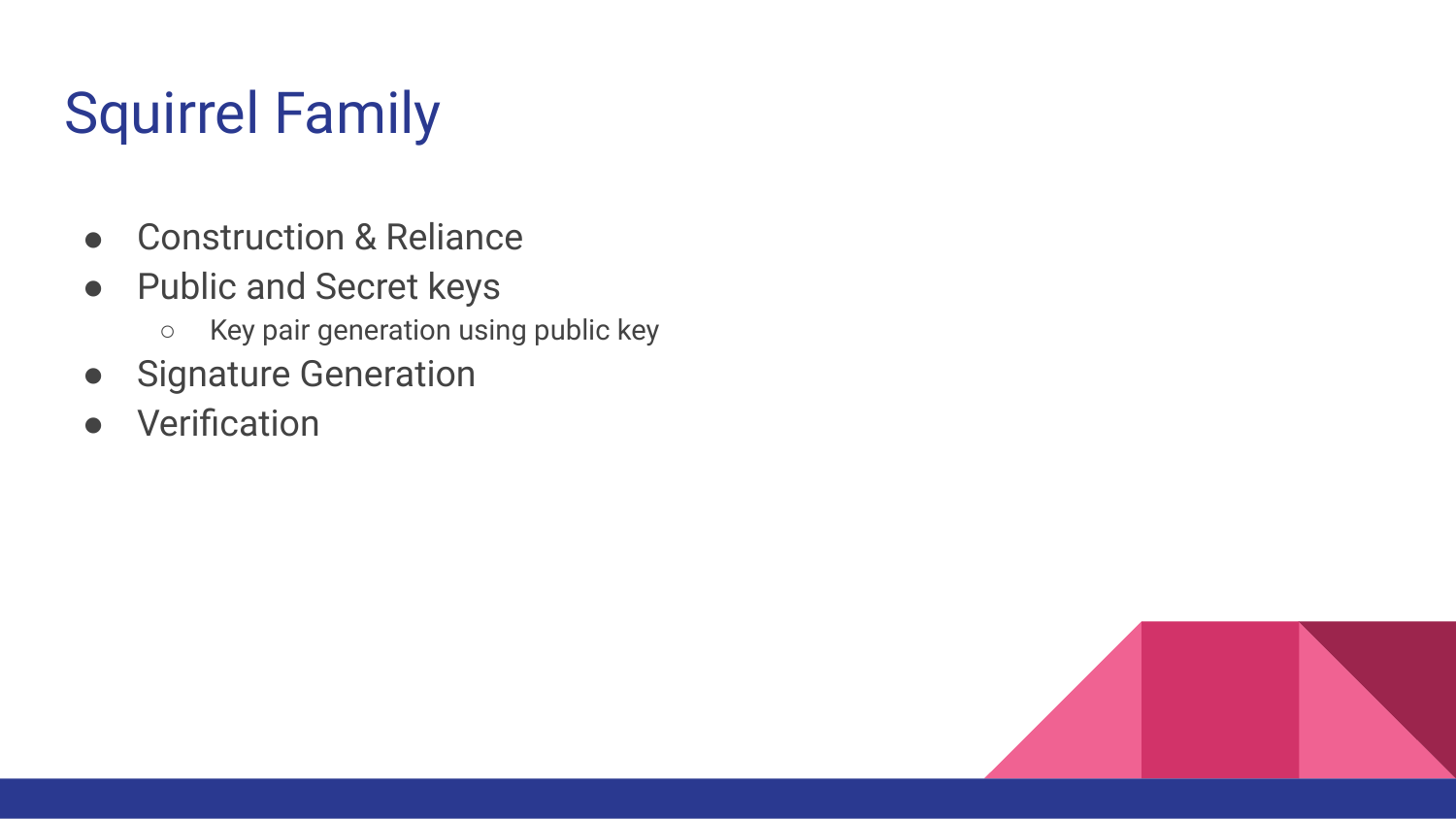

# Squirrel Family
Construction & Reliance
Public and Secret keys
Key pair generation using public key
Signature Generation
Verification